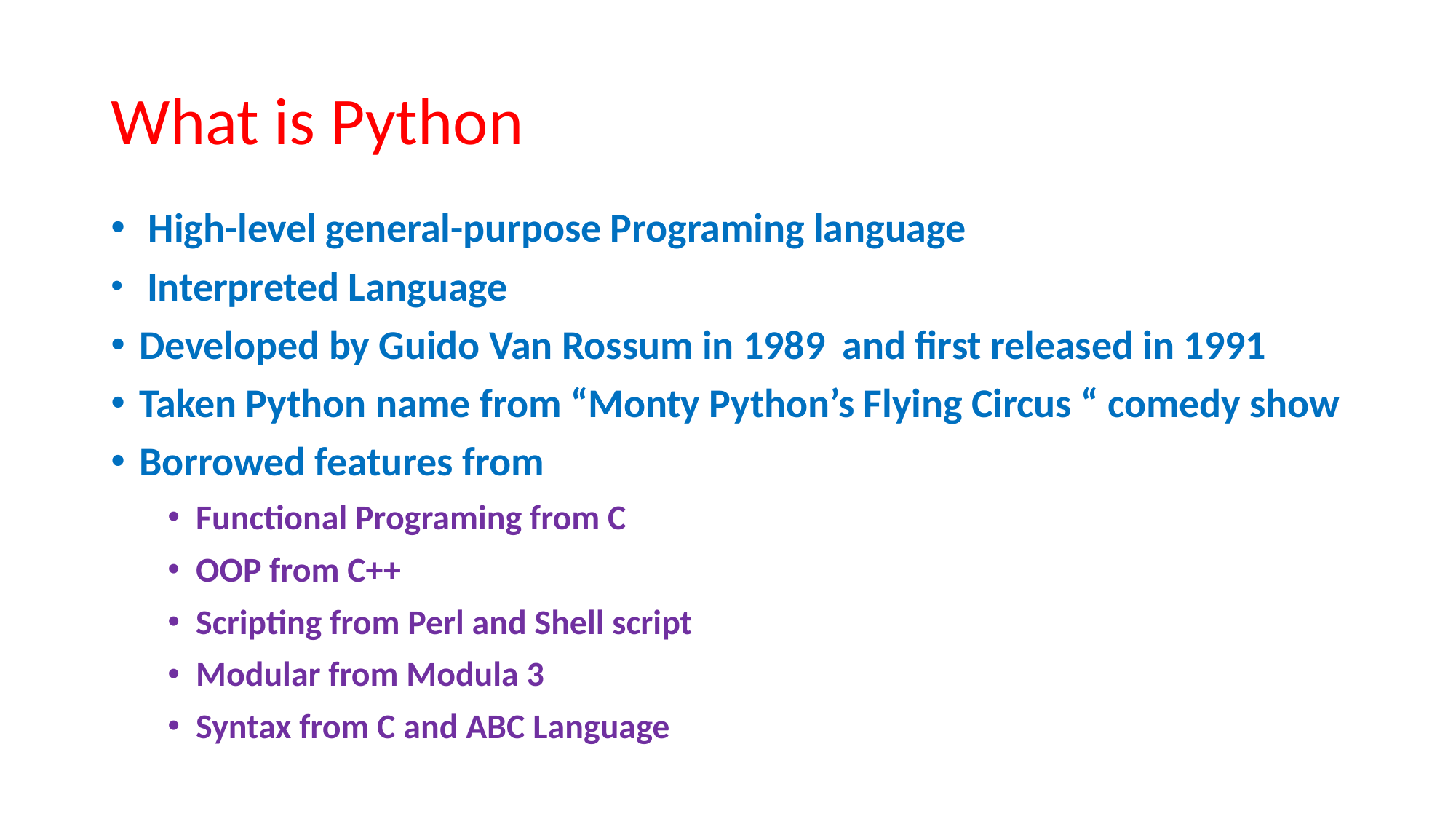

# What is Python
 High-level general-purpose Programing language
 Interpreted Language
Developed by Guido Van Rossum in 1989  and first released in 1991
Taken Python name from “Monty Python’s Flying Circus “ comedy show
Borrowed features from
Functional Programing from C
OOP from C++
Scripting from Perl and Shell script
Modular from Modula 3
Syntax from C and ABC Language